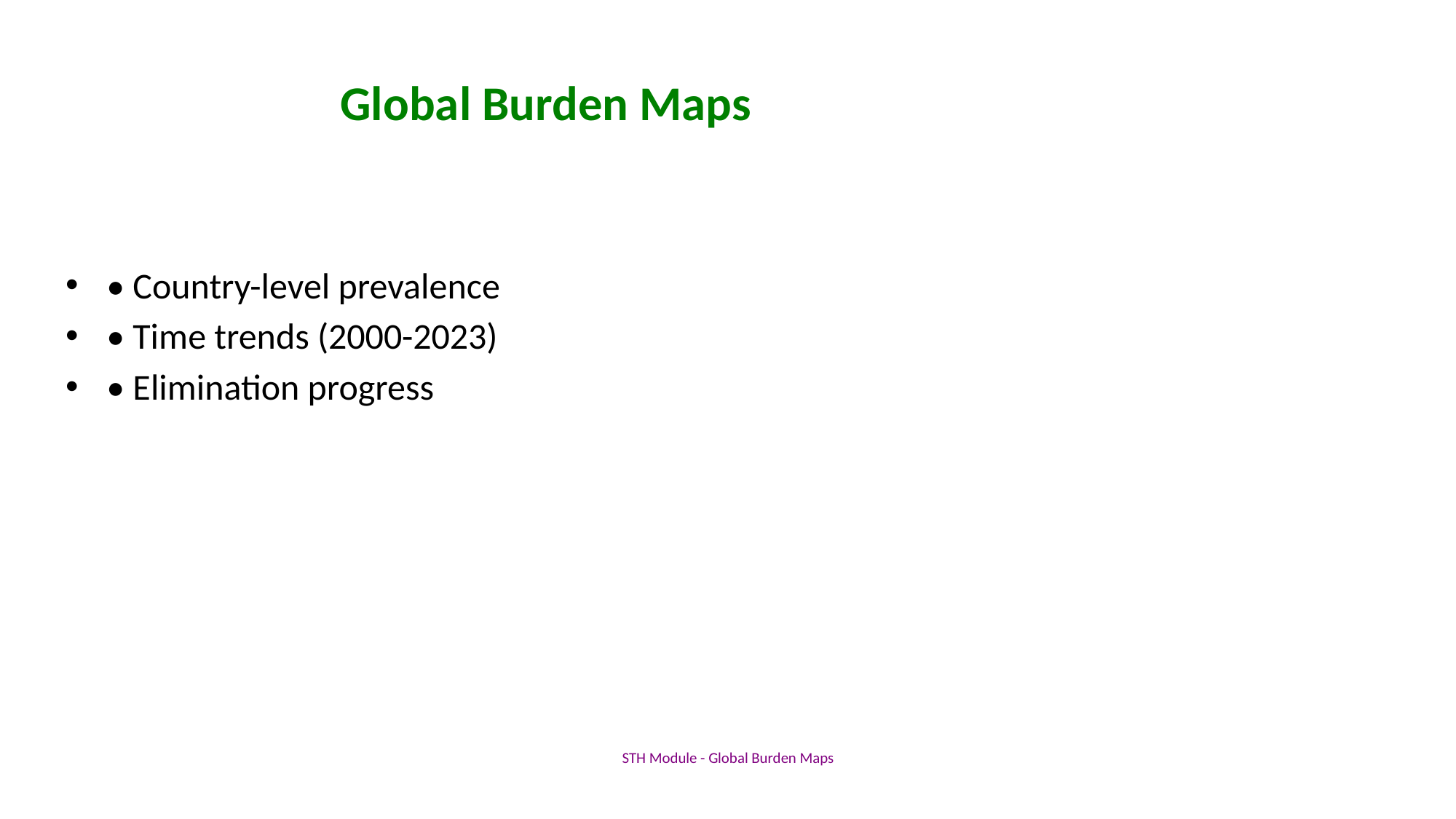

# Global Burden Maps

• Country-level prevalence
• Time trends (2000-2023)
• Elimination progress
STH Module - Global Burden Maps